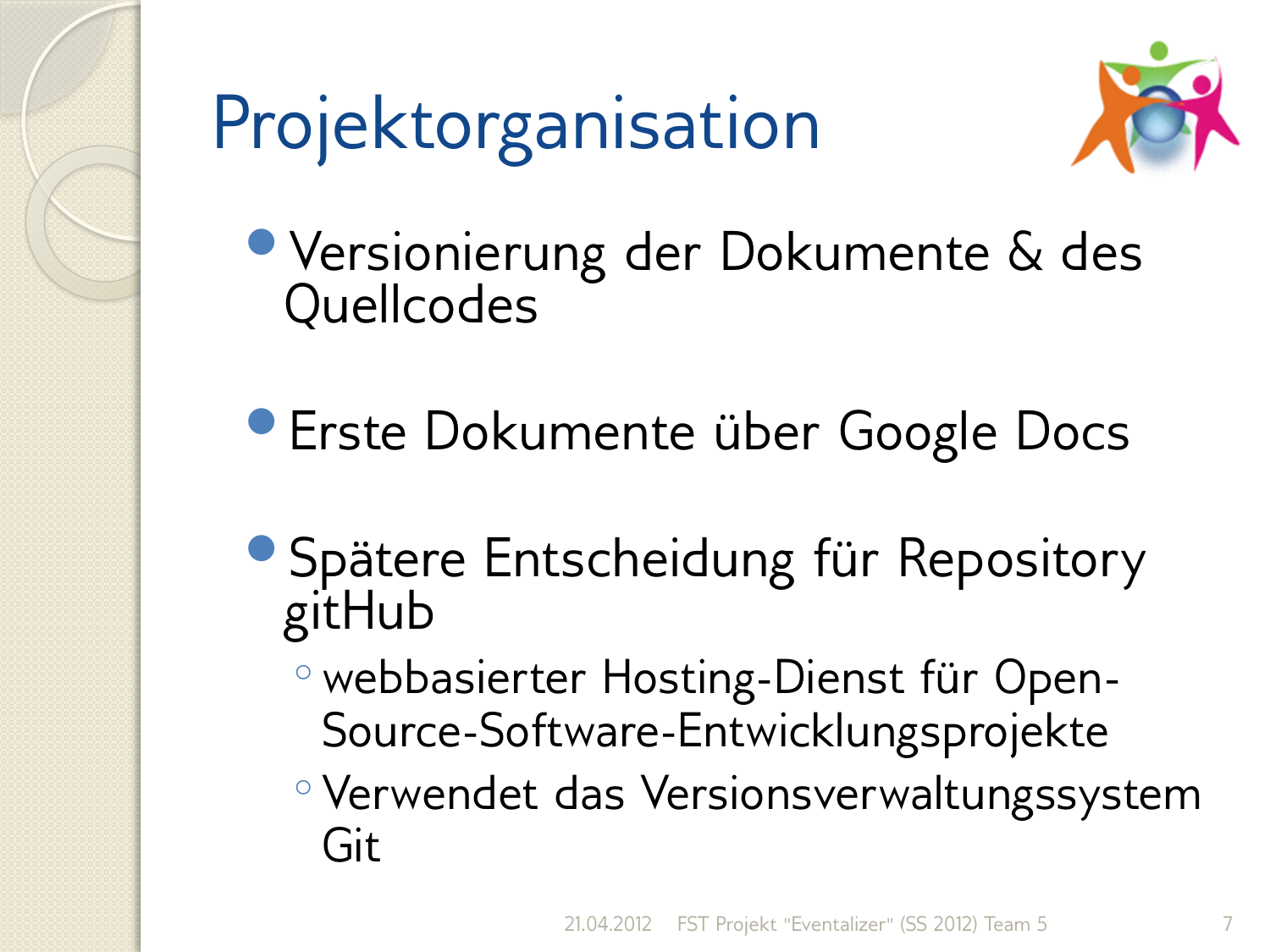

# Projektorganisation

Versionierung der Dokumente & des Quellcodes

Erste Dokumente über Google Docs

Spätere Entscheidung für Repository gitHub
webbasierter Hosting-Dienst für Open-Source-Software-Entwicklungsprojekte
Verwendet das Versionsverwaltungssystem Git

21.04.2012
FST Projekt "Eventalizer" (SS 2012) Team 5
7